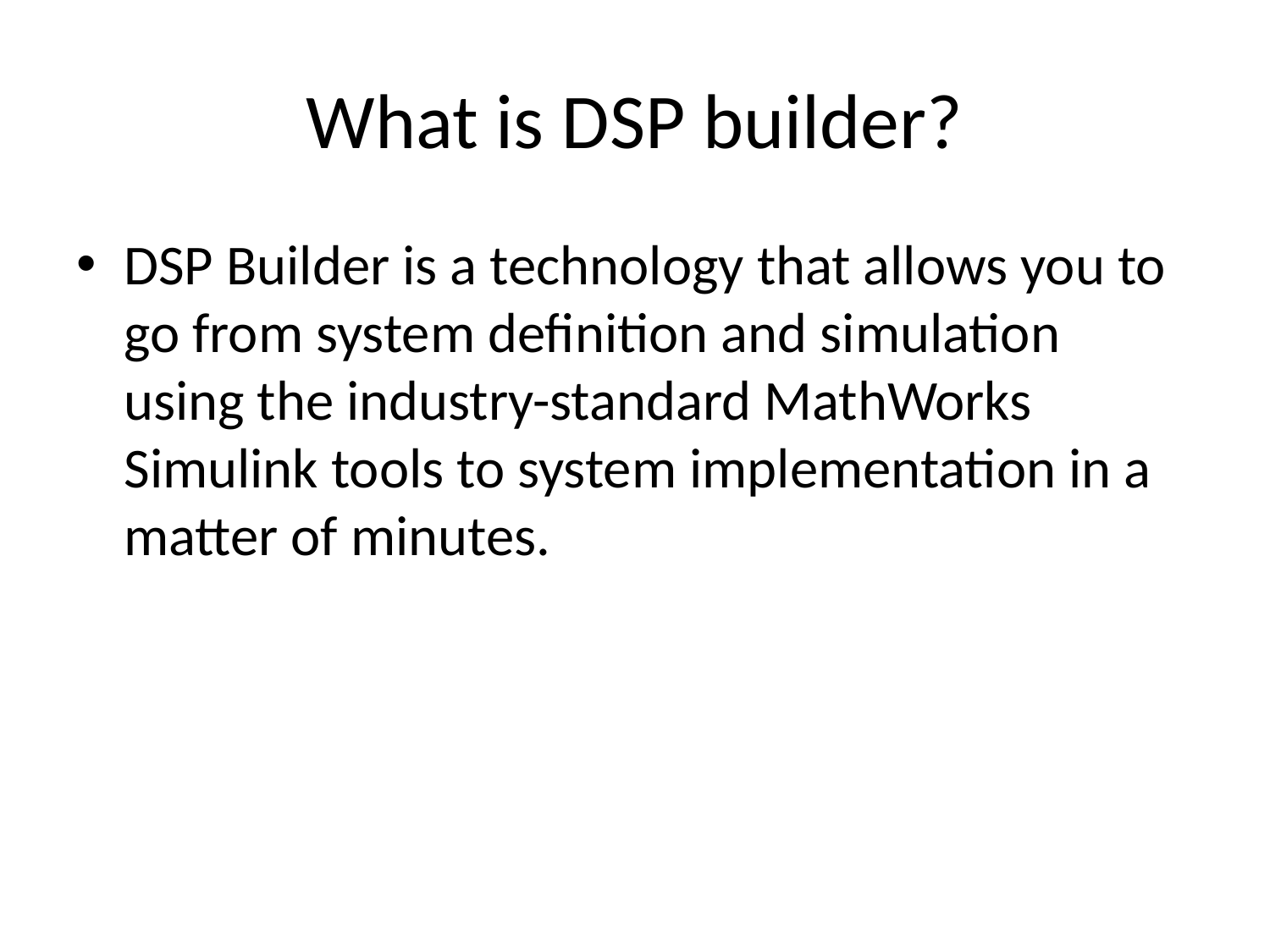

# What is DSP builder?
DSP Builder is a technology that allows you to go from system definition and simulation using the industry-standard MathWorks Simulink tools to system implementation in a matter of minutes.